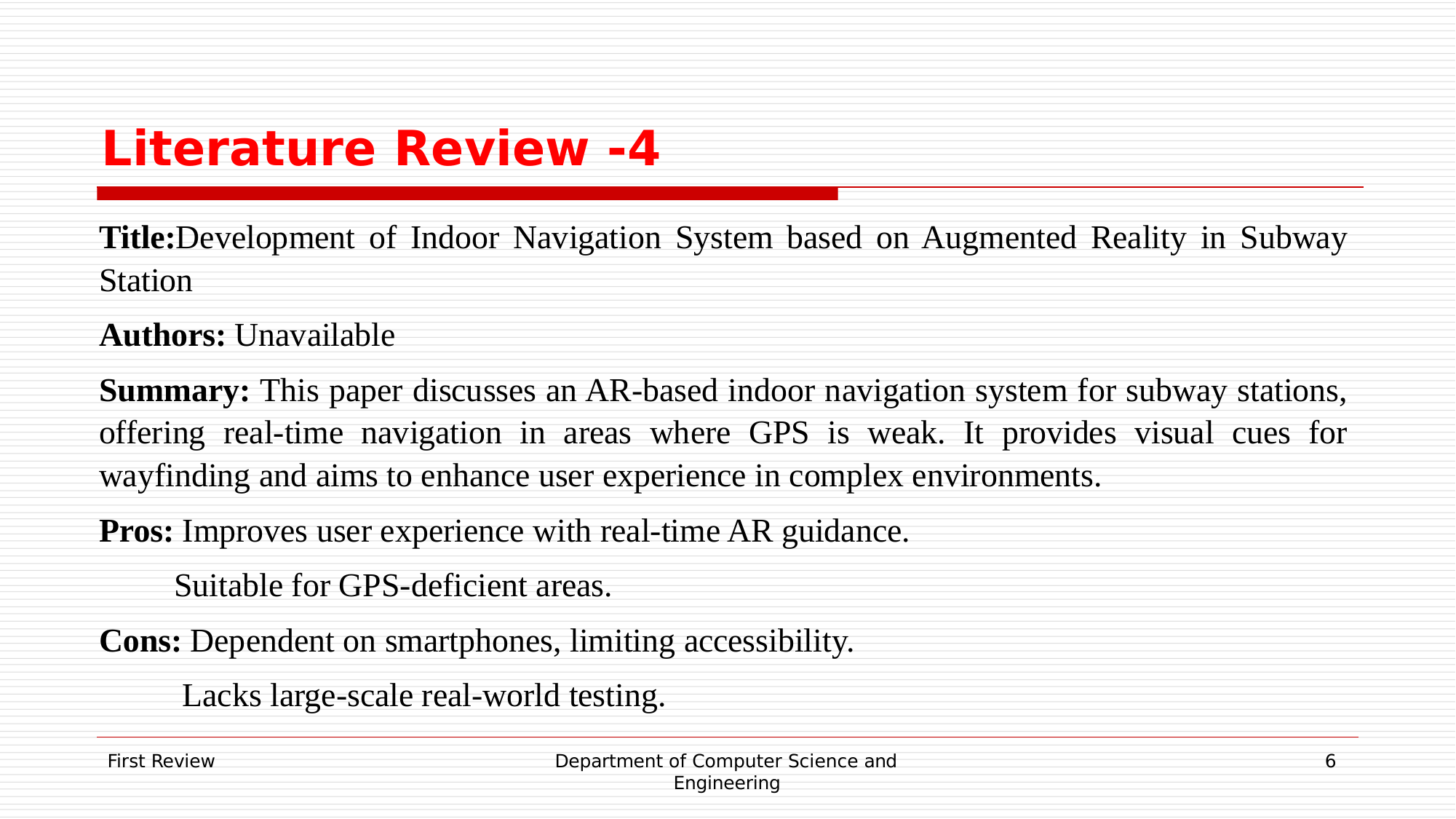

# Literature Review -4
Title:Development of Indoor Navigation System based on Augmented Reality in Subway Station
Authors: Unavailable
Summary: This paper discusses an AR-based indoor navigation system for subway stations, offering real-time navigation in areas where GPS is weak. It provides visual cues for wayfinding and aims to enhance user experience in complex environments.
Pros: Improves user experience with real-time AR guidance.
         Suitable for GPS-deficient areas.
Cons: Dependent on smartphones, limiting accessibility.
          Lacks large-scale real-world testing.
First Review
Department of Computer Science and Engineering
6